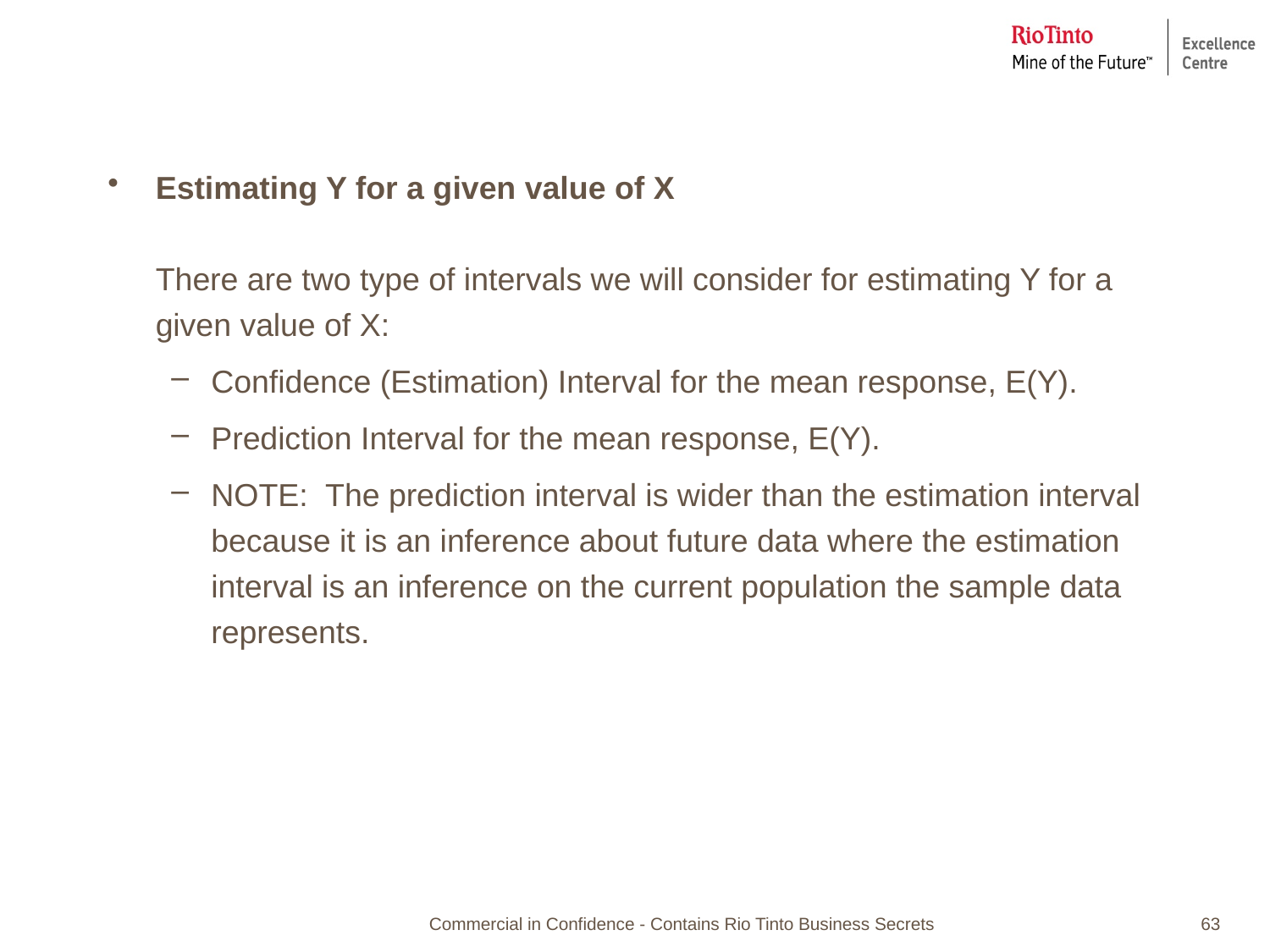

#
Estimating Y for a given value of X
There are two type of intervals we will consider for estimating Y for a given value of X:
Confidence (Estimation) Interval for the mean response, E(Y).
Prediction Interval for the mean response, E(Y).
NOTE:  The prediction interval is wider than the estimation interval because it is an inference about future data where the estimation interval is an inference on the current population the sample data represents.

Commercial in Confidence - Contains Rio Tinto Business Secrets
63